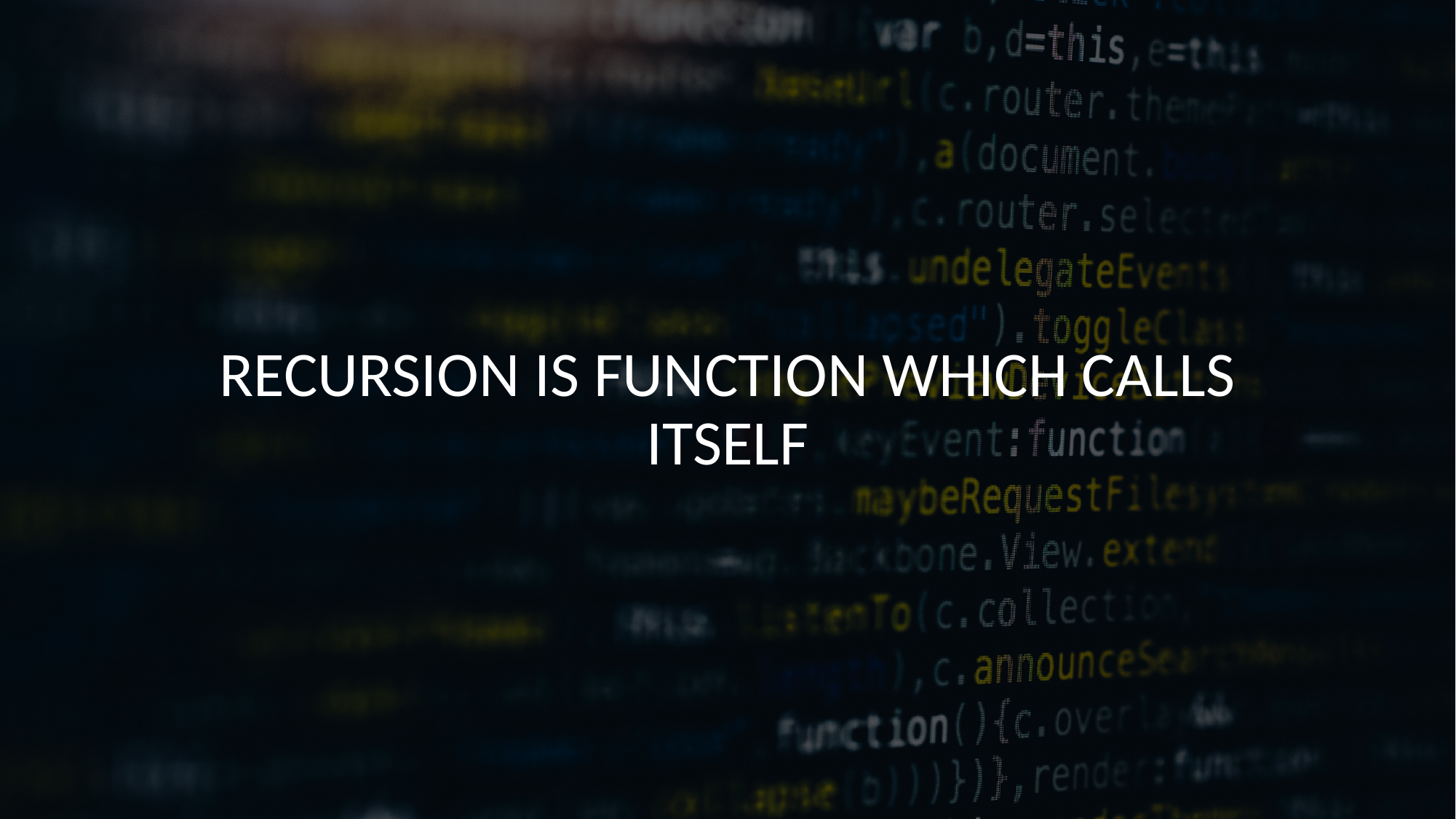

# RECURSION IS FUNCTION WHICH CALLS ITSELF